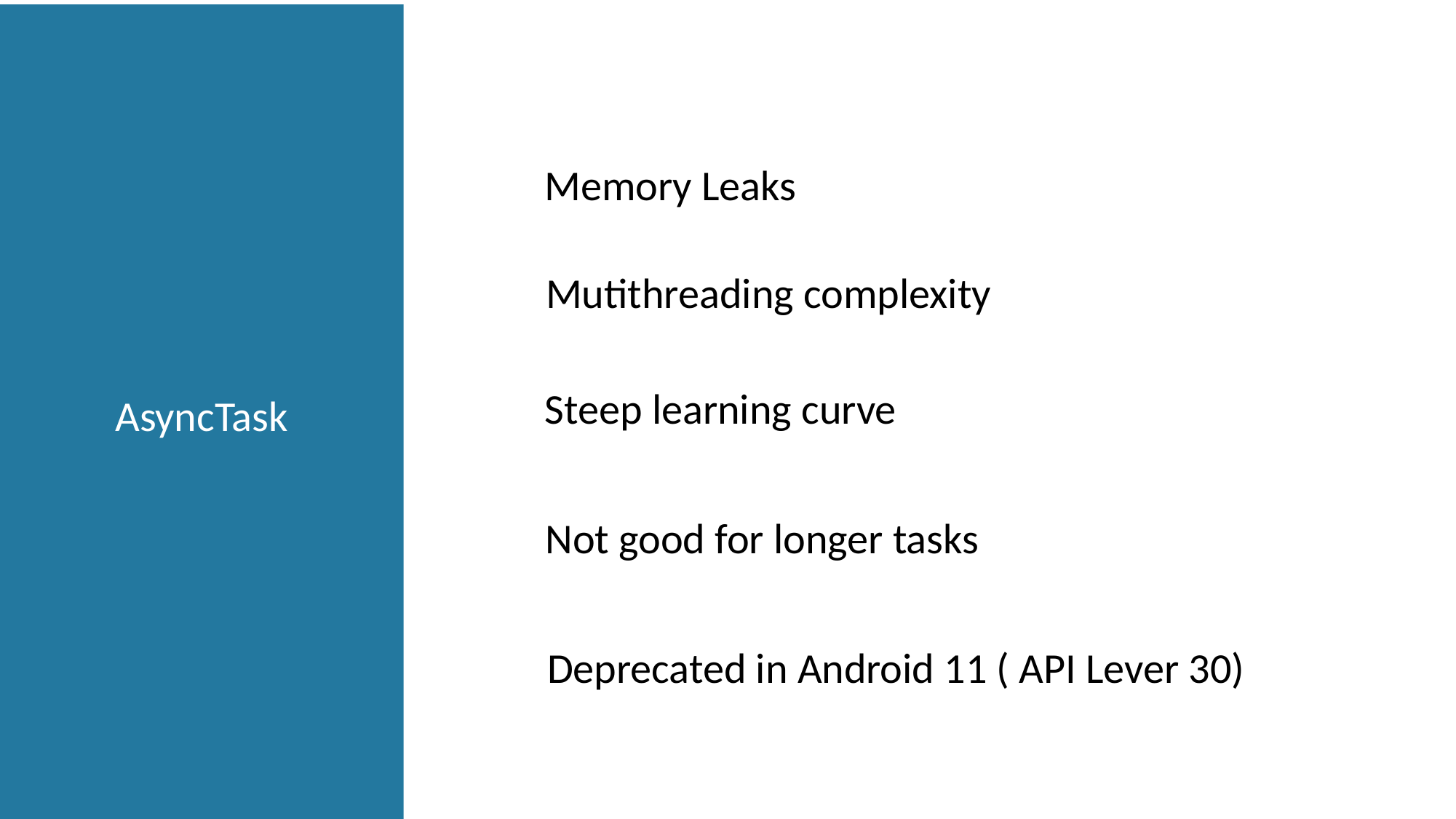

AsyncTask
Memory Leaks
Mutithreading complexity
Steep learning curve
Not good for longer tasks
Deprecated in Android 11 ( API Lever 30)